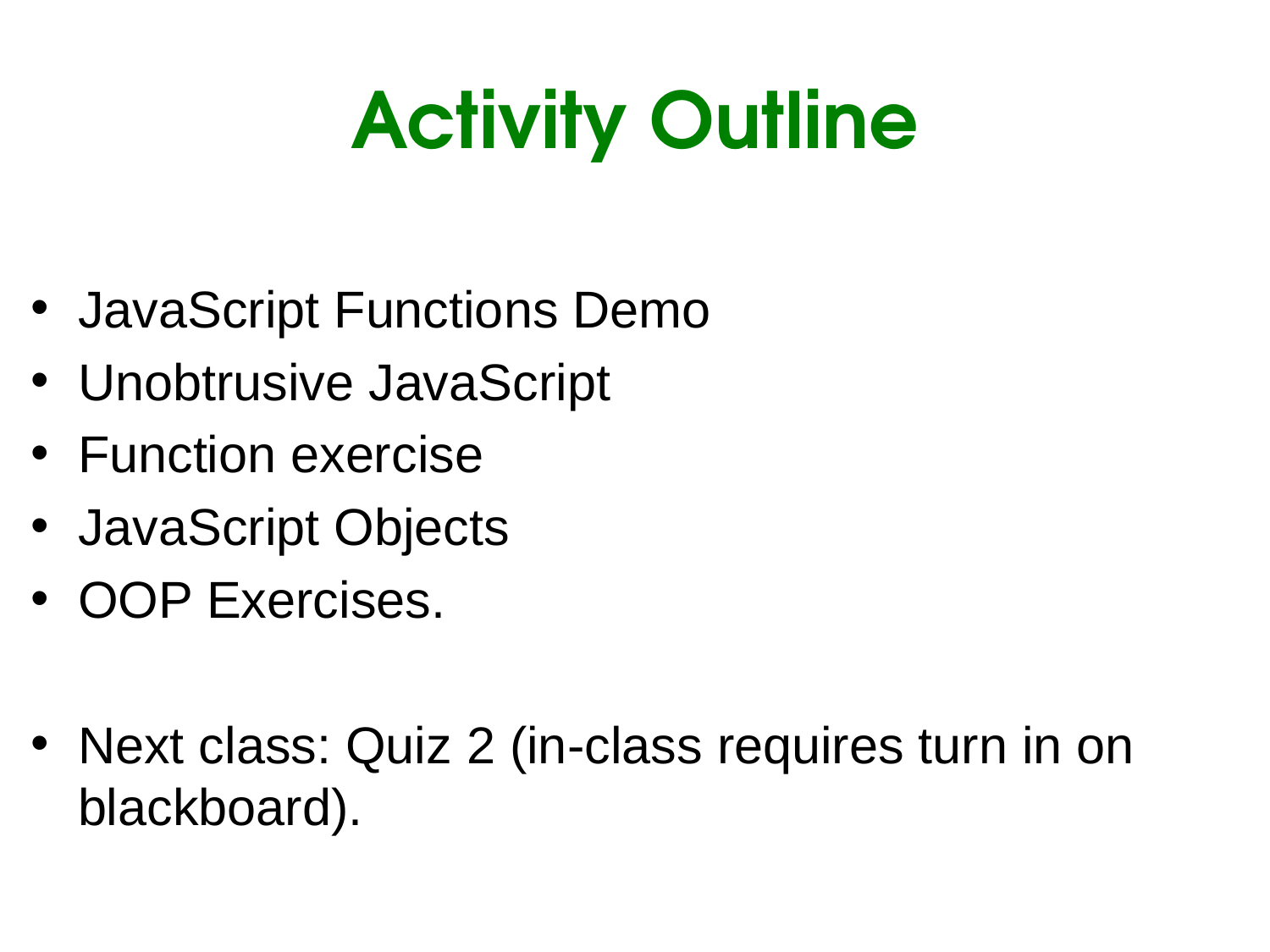

# Activity Outline

JavaScript Functions Demo
Unobtrusive JavaScript
Function exercise
JavaScript Objects
OOP Exercises.

Next class: Quiz 2 (in-class requires turn in on blackboard).